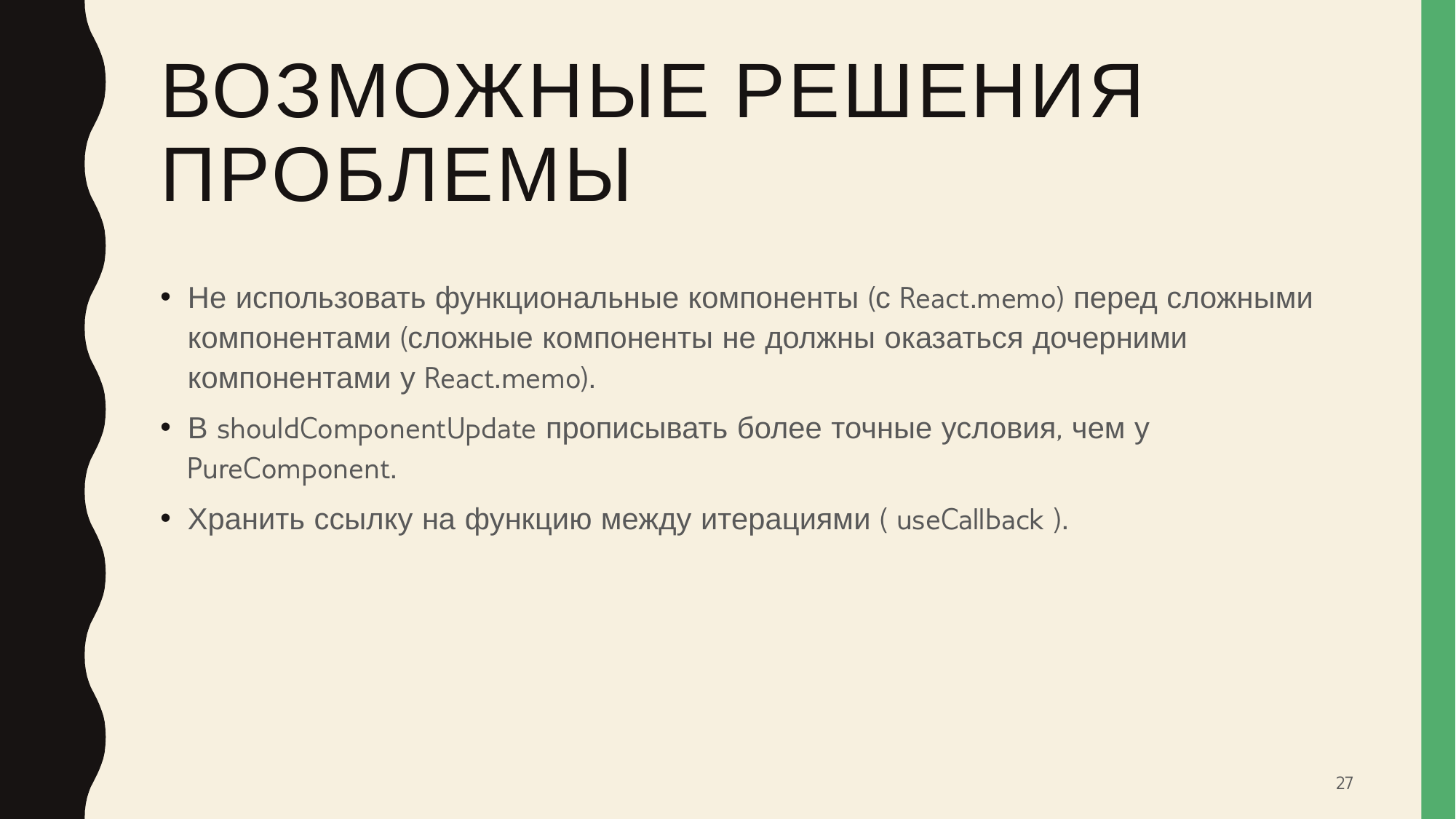

# Возможные Решения проблемы
Не использовать функциональные компоненты (с React.memo) перед сложными компонентами (сложные компоненты не должны оказаться дочерними компонентами у React.memo).
В shouldComponentUpdate прописывать более точные условия, чем у PureComponent.
Хранить ссылку на функцию между итерациями ( useCallback ).
27